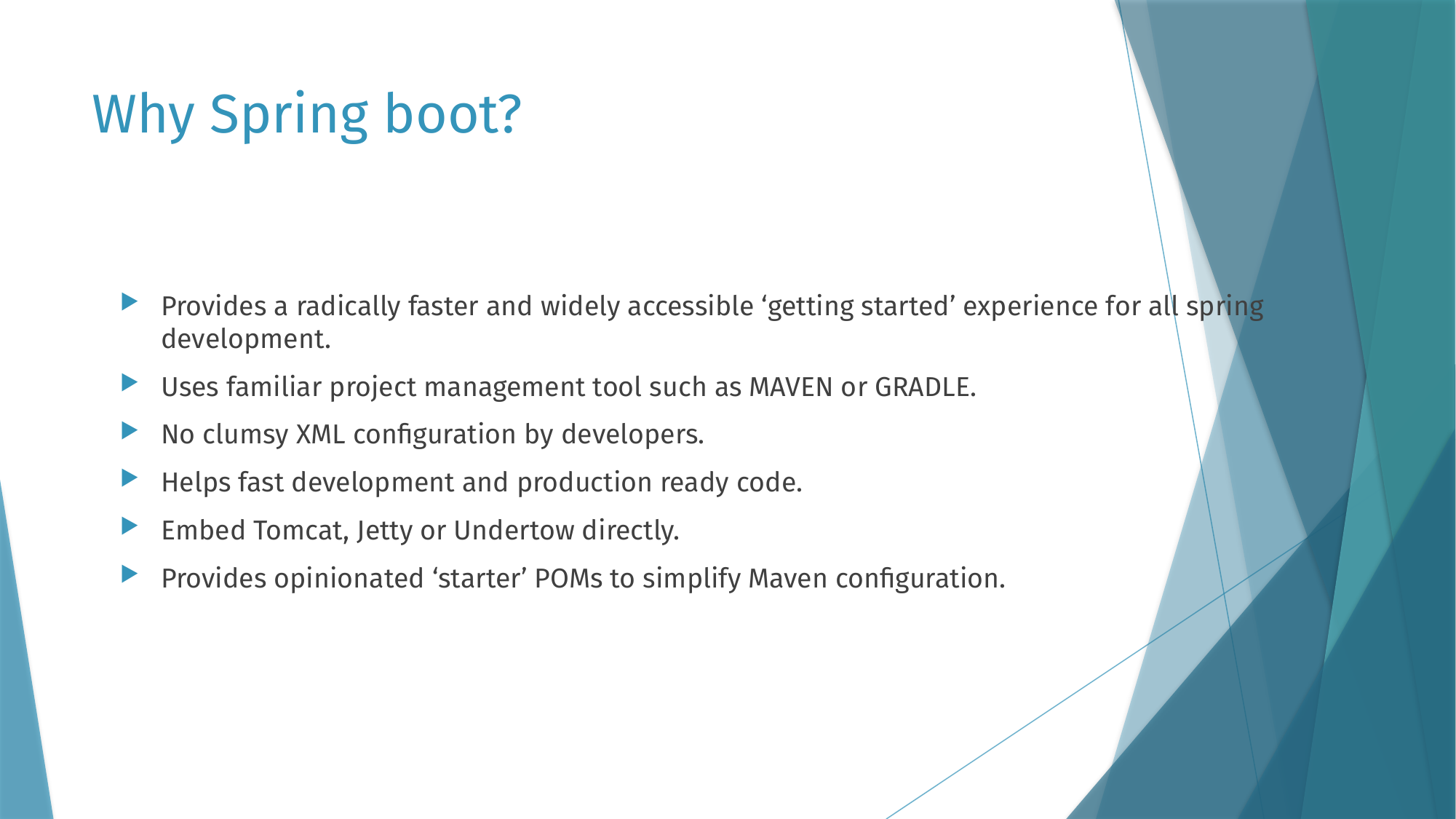

# Why Spring boot?
Provides a radically faster and widely accessible ‘getting started’ experience for all spring development.
Uses familiar project management tool such as MAVEN or GRADLE.
No clumsy XML configuration by developers.
Helps fast development and production ready code.
Embed Tomcat, Jetty or Undertow directly.
Provides opinionated ‘starter’ POMs to simplify Maven configuration.